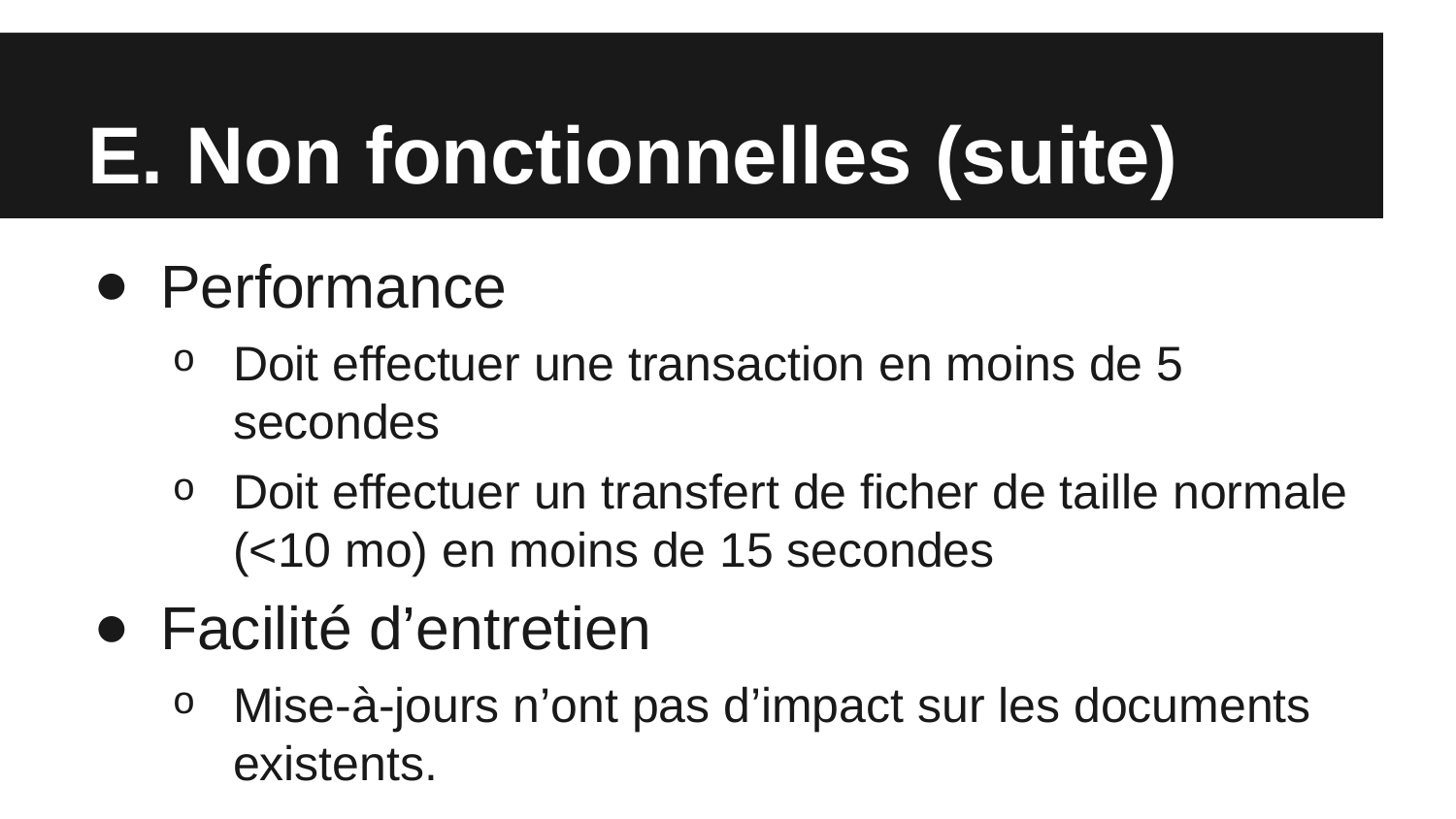

# E. Non fonctionnelles (suite)
Performance
Doit effectuer une transaction en moins de 5 secondes
Doit effectuer un transfert de ficher de taille normale (<10 mo) en moins de 15 secondes
Facilité d’entretien
Mise-à-jours n’ont pas d’impact sur les documents existents.